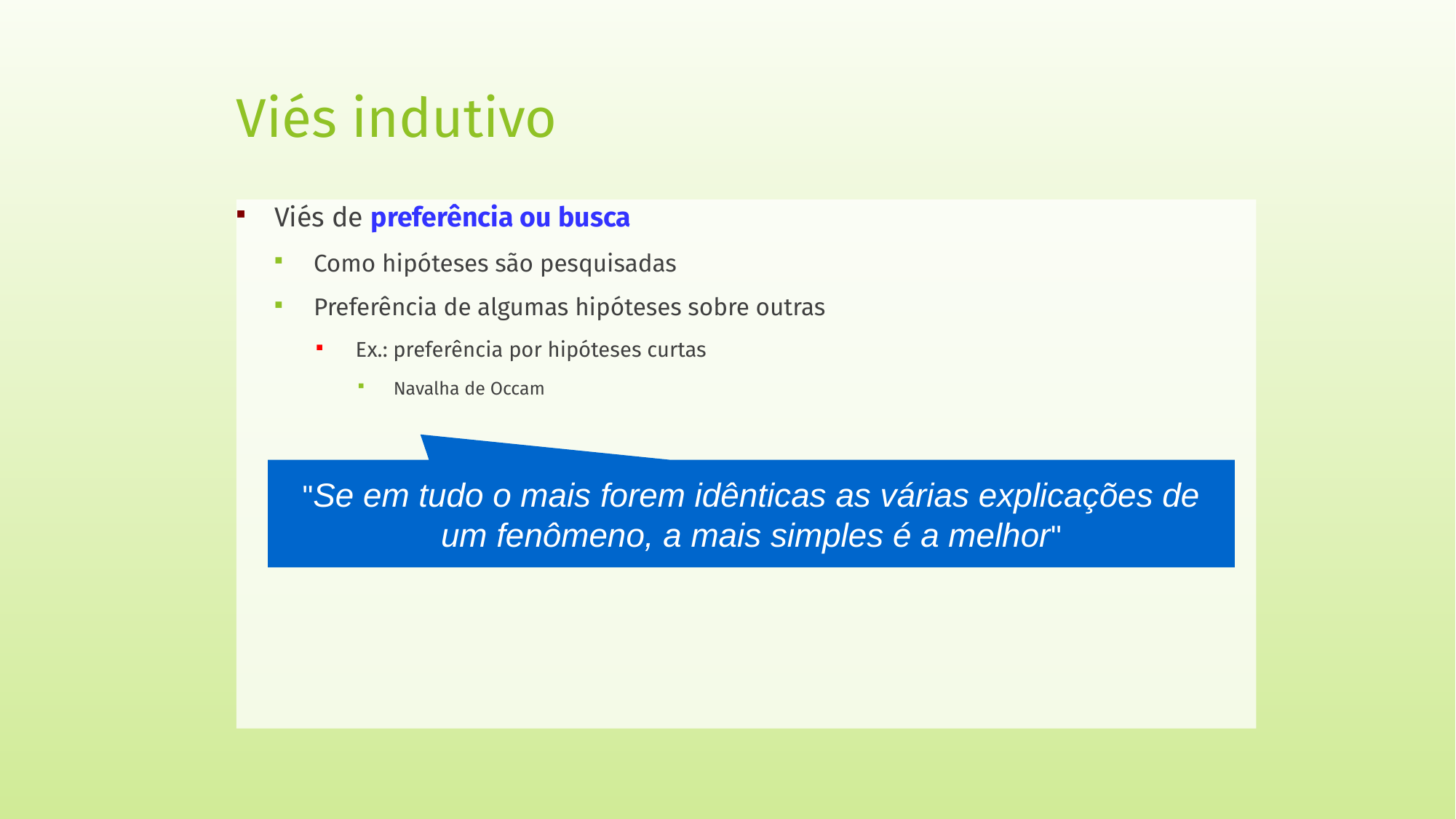

Viés indutivo
Viés de preferência ou busca
Como hipóteses são pesquisadas
Preferência de algumas hipóteses sobre outras
Ex.: preferência por hipóteses curtas
Navalha de Occam

"Se em tudo o mais forem idênticas as várias explicações de um fenômeno, a mais simples é a melhor"